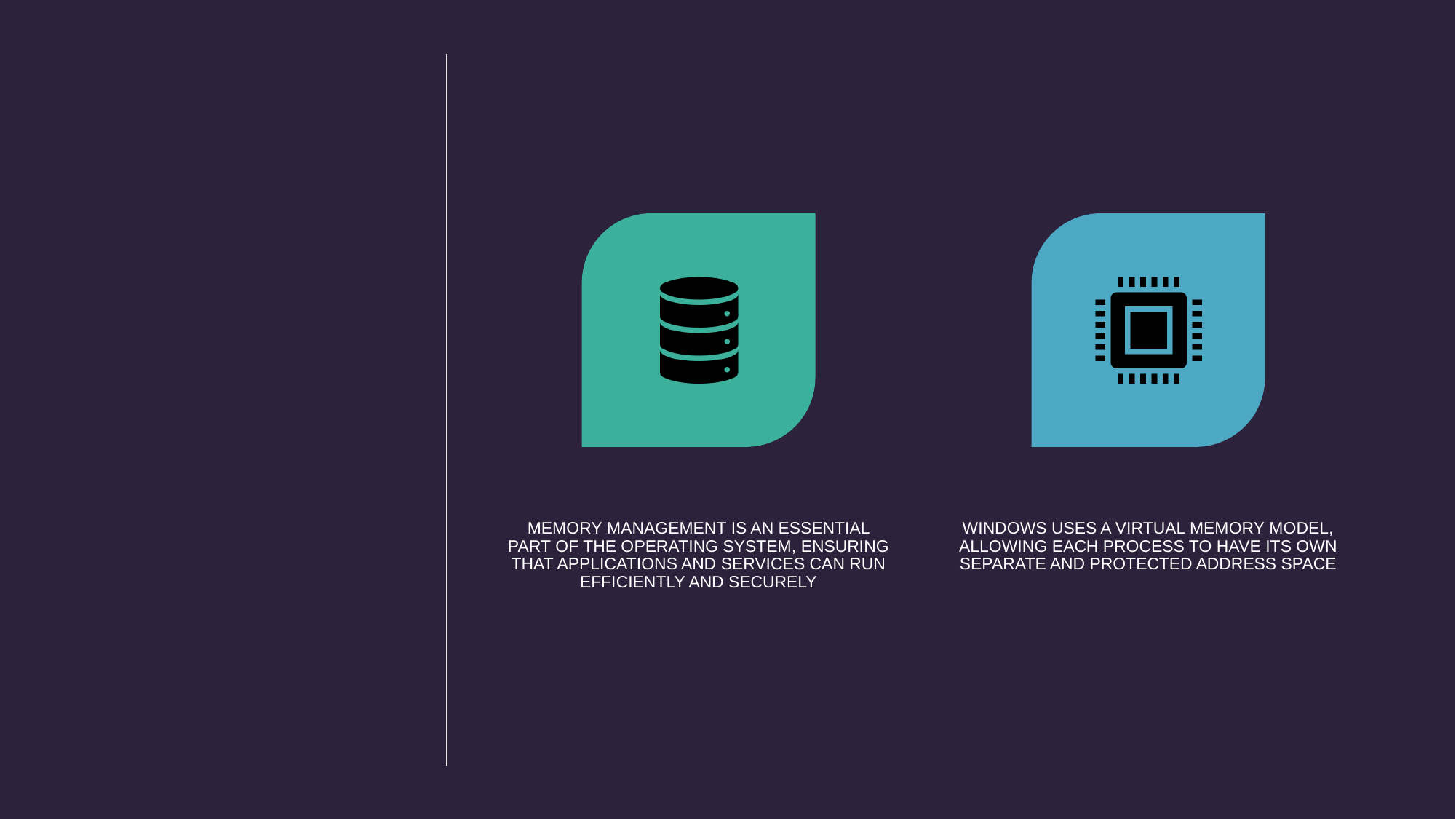

#
Memory management is an essential part of the operating system, ensuring that applications and services can run efficiently and securely
Windows uses a virtual memory model, allowing each process to have its own separate and protected address space